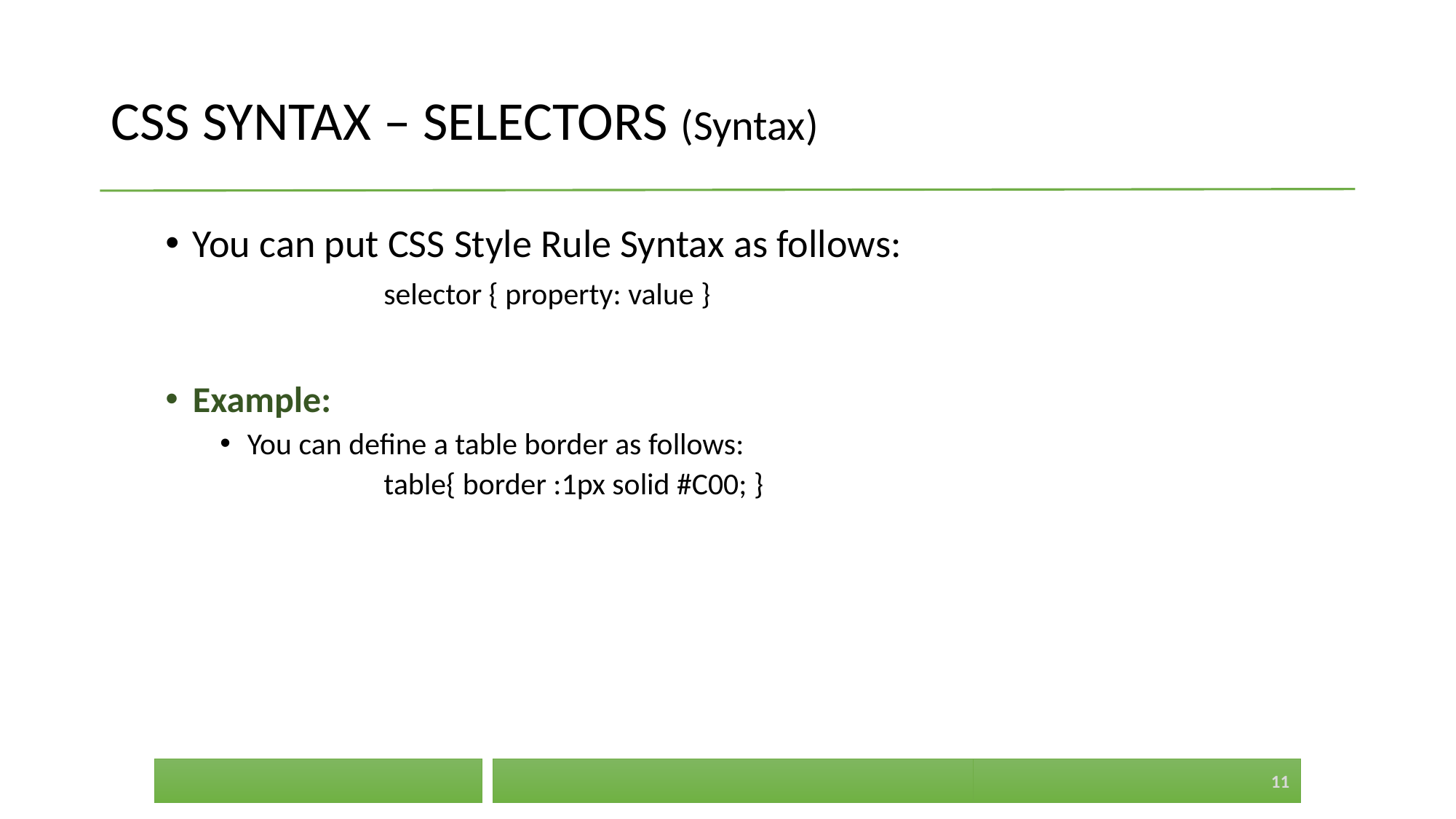

# CSS SYNTAX – SELECTORS (Syntax)
You can put CSS Style Rule Syntax as follows:
	selector { property: value }

Example:
You can define a table border as follows:
	table{ border :1px solid #C00; }

11